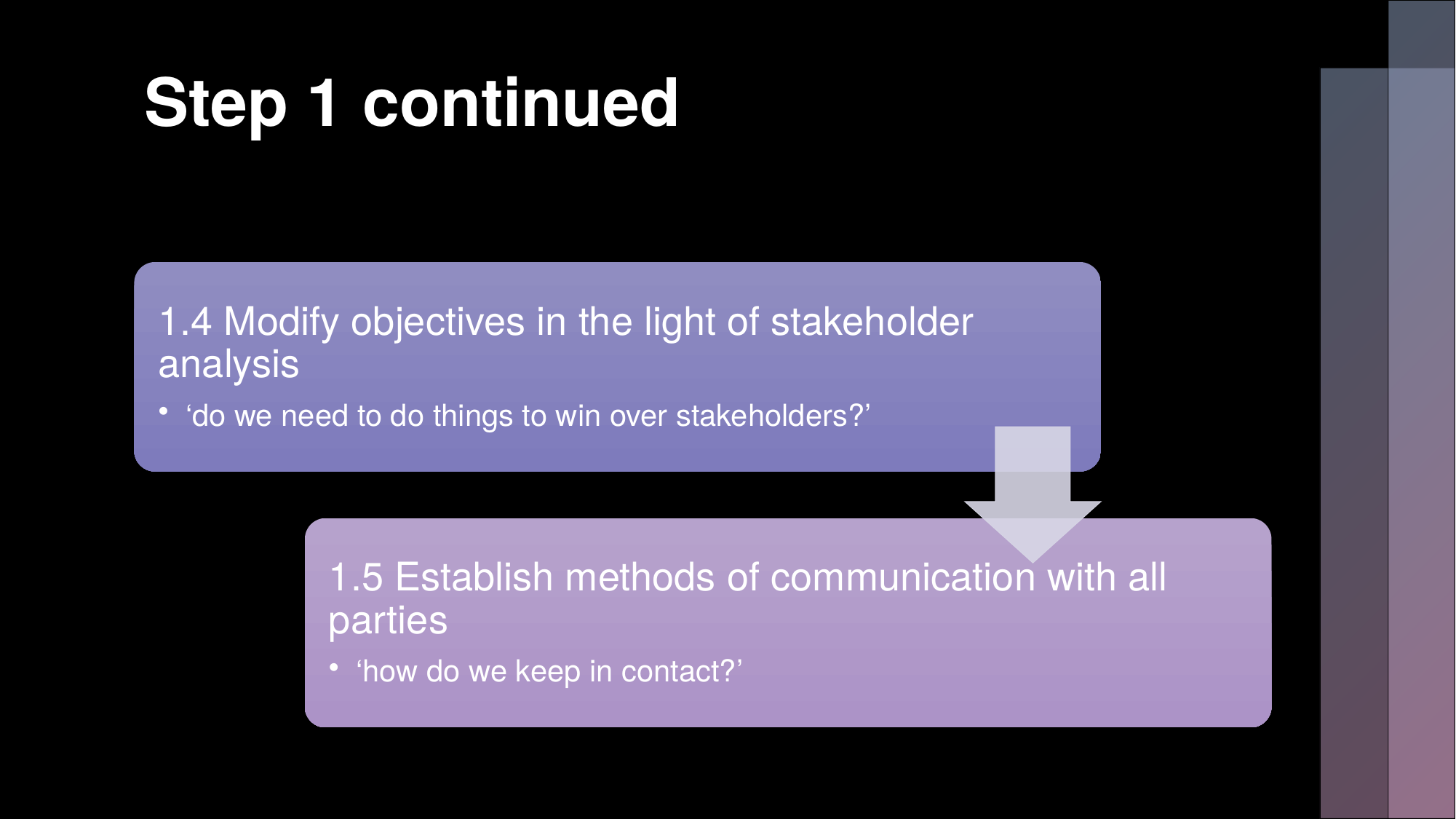

# Step 1 continued

1.4 Modify objectives in the light of stakeholder analysis
‘do we need to do things to win over stakeholders?’
1.5 Establish methods of communication with all parties
‘how do we keep in contact?’